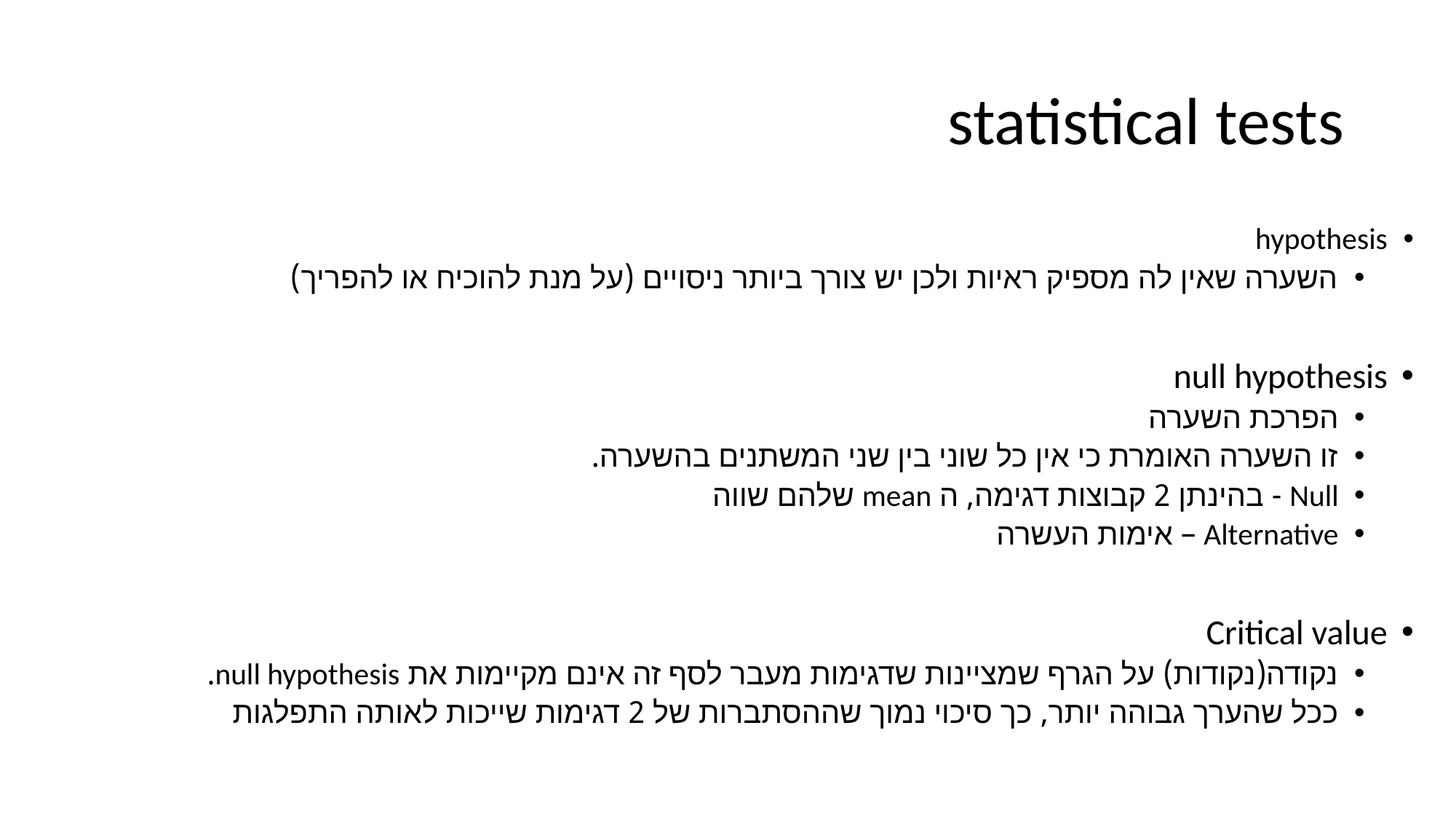

# statistical tests
hypothesis
השערה שאין לה מספיק ראיות ולכן יש צורך ביותר ניסויים (על מנת להוכיח או להפריך)

null hypothesis
הפרכת השערה
זו השערה האומרת כי אין כל שוני בין שני המשתנים בהשערה.
Null - בהינתן 2 קבוצות דגימה, ה mean שלהם שווה
Alternative – אימות העשרה

Critical value
נקודה(נקודות) על הגרף שמציינות שדגימות מעבר לסף זה אינם מקיימות את null hypothesis.
ככל שהערך גבוהה יותר, כך סיכוי נמוך שההסתברות של 2 דגימות שייכות לאותה התפלגות